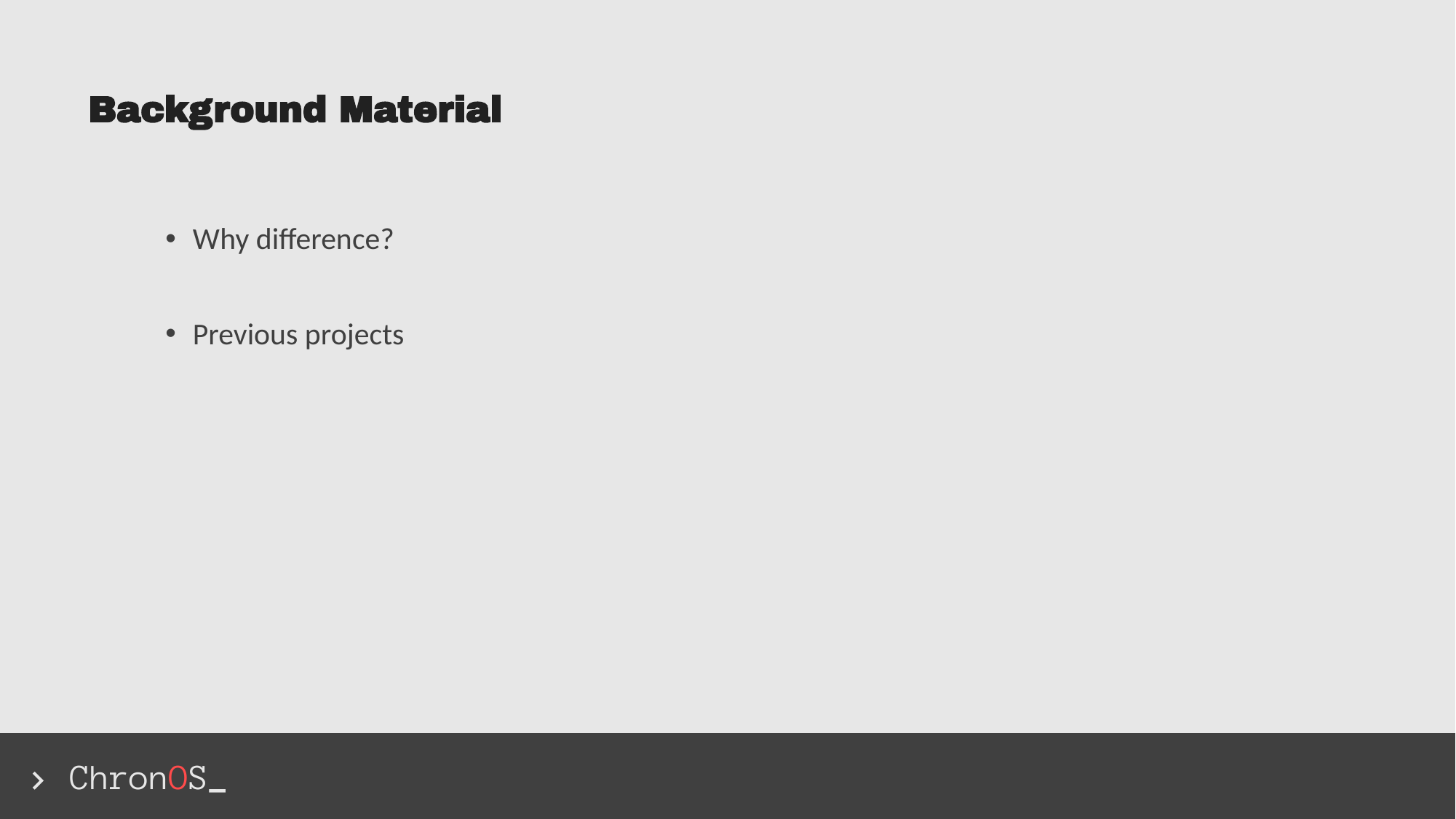

# Background Material
Why difference?

Previous projects

> ChronOS_